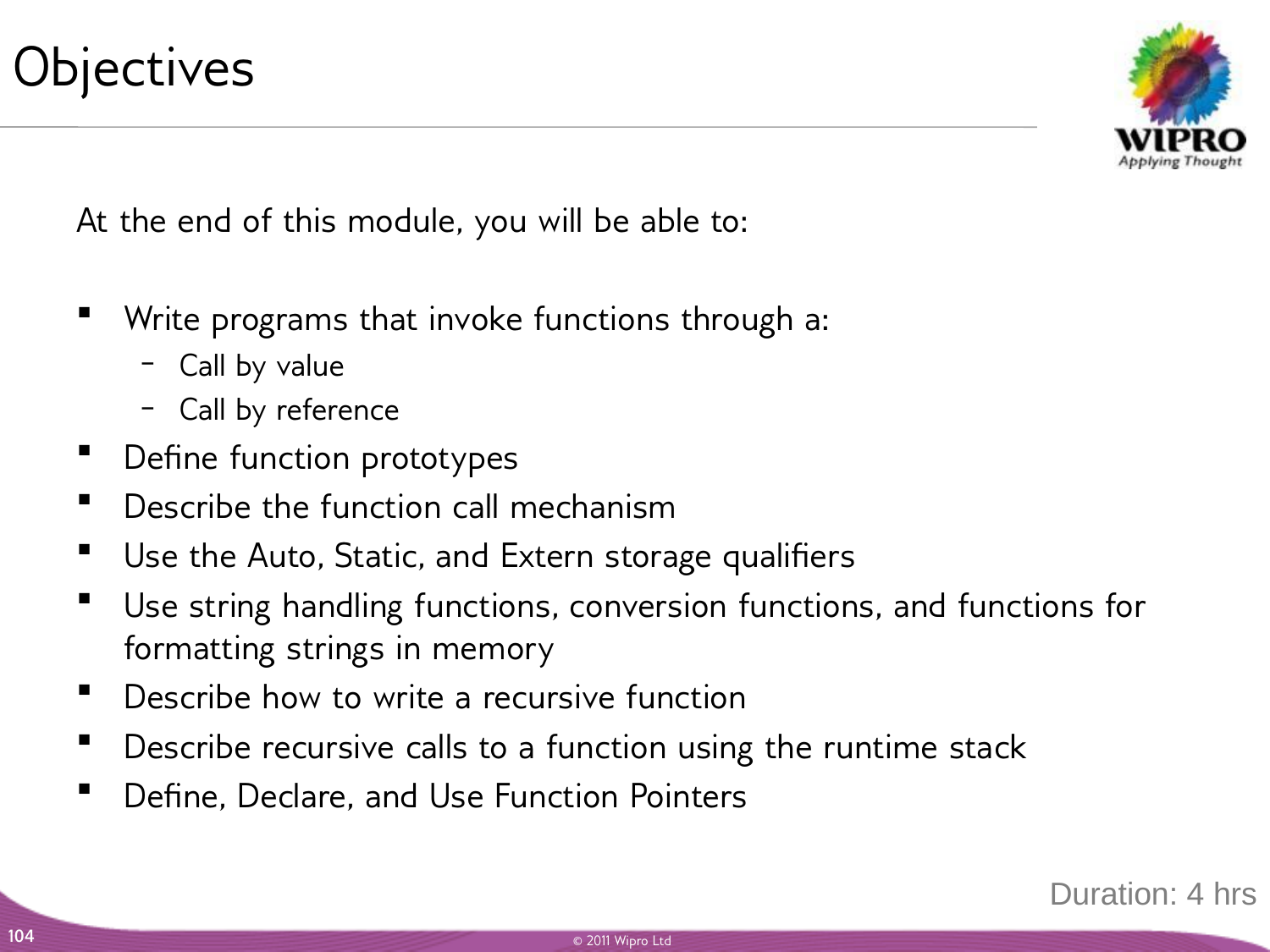

Objectives
At the end of this module, you will be able to:

Write programs that invoke functions through a:
Call by value
Call by reference
Define function prototypes
Describe the function call mechanism
Use the Auto, Static, and Extern storage qualifiers
Use string handling functions, conversion functions, and functions for formatting strings in memory
Describe how to write a recursive function
Describe recursive calls to a function using the runtime stack
Define, Declare, and Use Function Pointers

Duration: 4 hrs